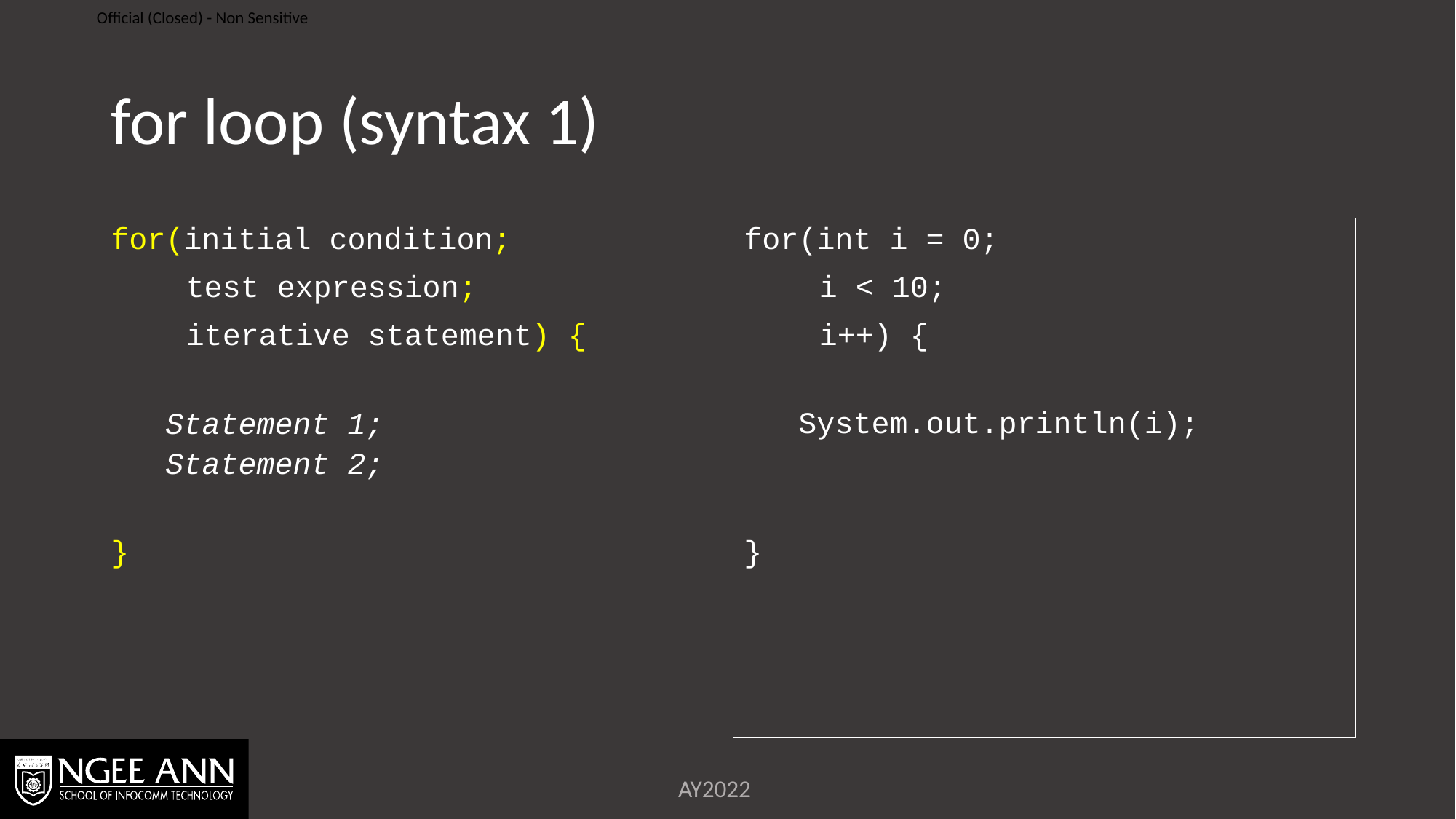

# for loop (syntax 1)
for(initial condition;
test expression;
iterative statement) {

Statement 1;
Statement 2;

}
for(int i = 0;
i < 10;
i++) {

System.out.println(i);

}